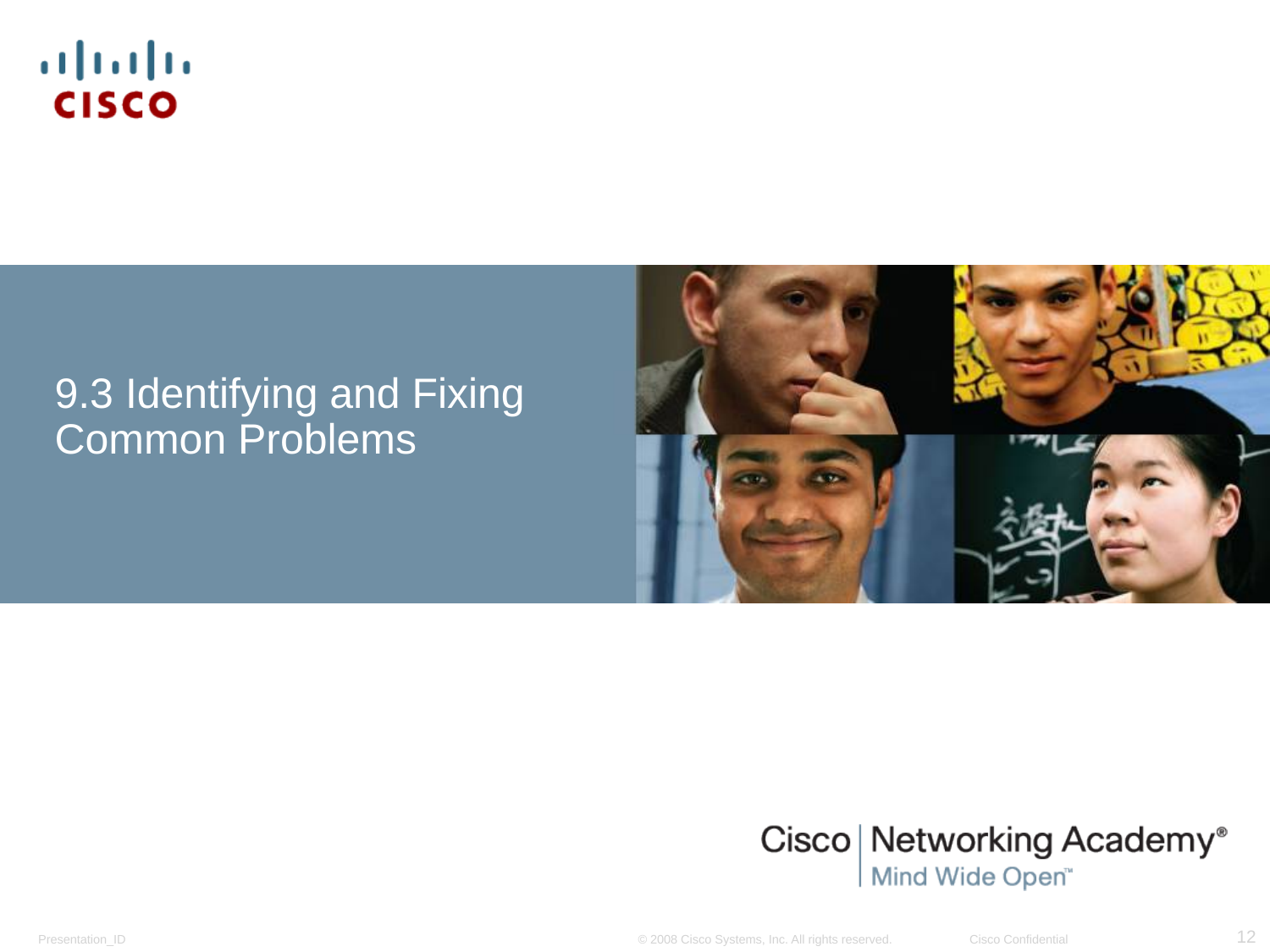

# 9.3 Identifying and Fixing Common Problems